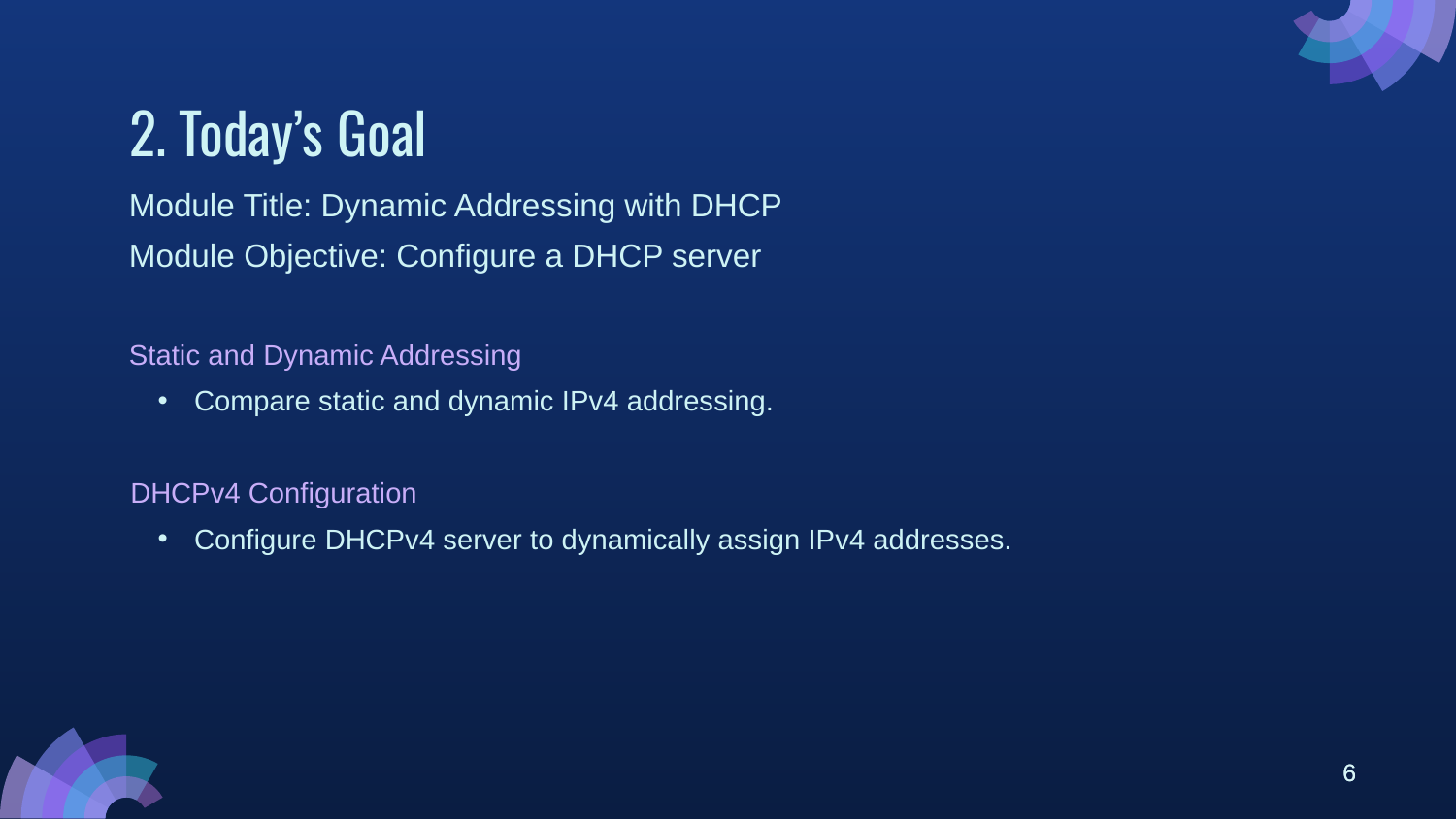

# 2. Today’s Goal
Module Title: Dynamic Addressing with DHCP
Module Objective: Configure a DHCP server

Static and Dynamic Addressing
Compare static and dynamic IPv4 addressing.

DHCPv4 Configuration
Configure DHCPv4 server to dynamically assign IPv4 addresses.